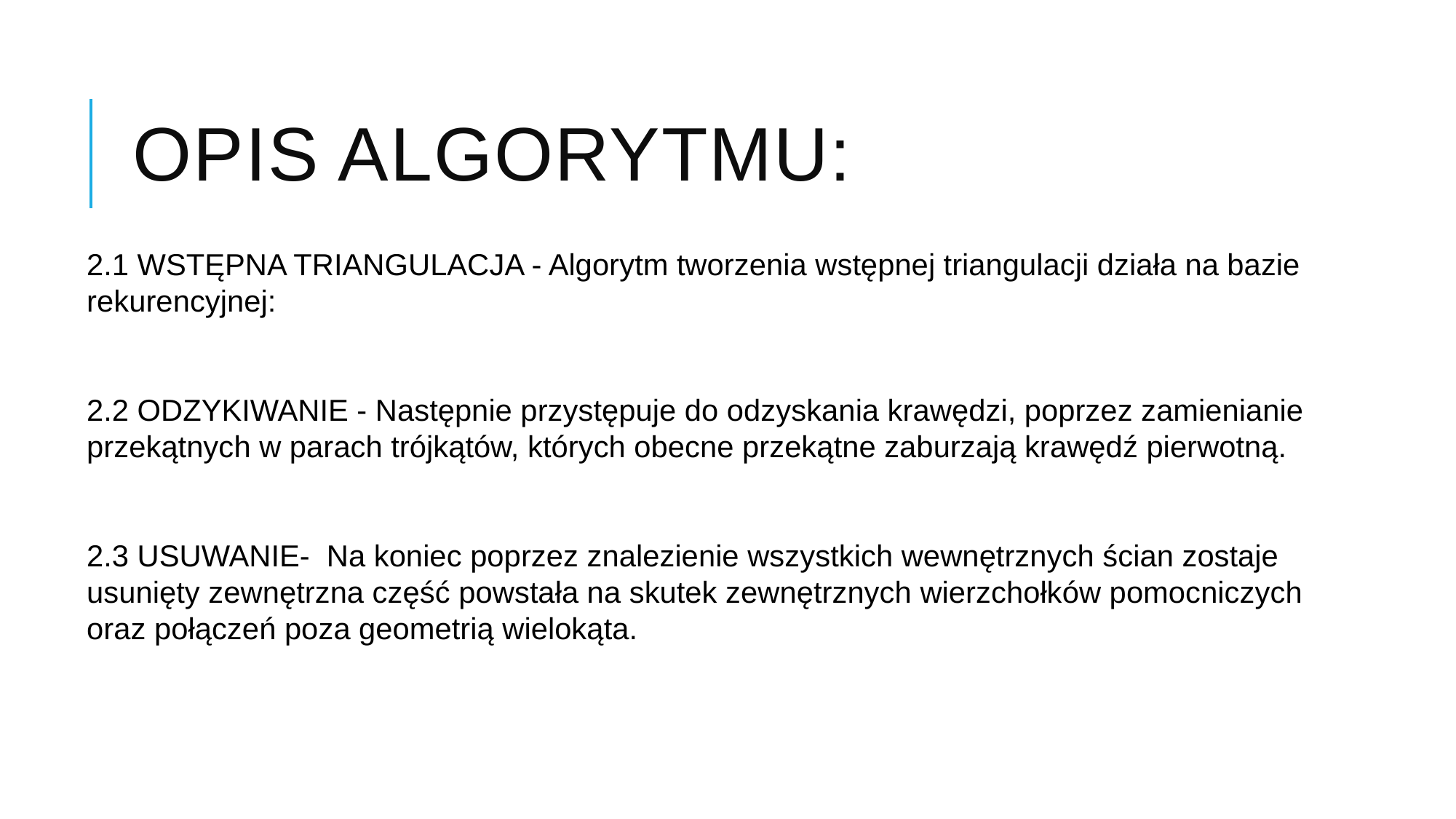

# Opis algorytmu:
2.1 WSTĘPNA TRIANGULACJA - Algorytm tworzenia wstępnej triangulacji działa na bazie rekurencyjnej:

2.2 ODZYKIWANIE - Następnie przystępuje do odzyskania krawędzi, poprzez zamienianie przekątnych w parach trójkątów, których obecne przekątne zaburzają krawędź pierwotną.

2.3 USUWANIE-  Na koniec poprzez znalezienie wszystkich wewnętrznych ścian zostaje usunięty zewnętrzna część powstała na skutek zewnętrznych wierzchołków pomocniczych oraz połączeń poza geometrią wielokąta.